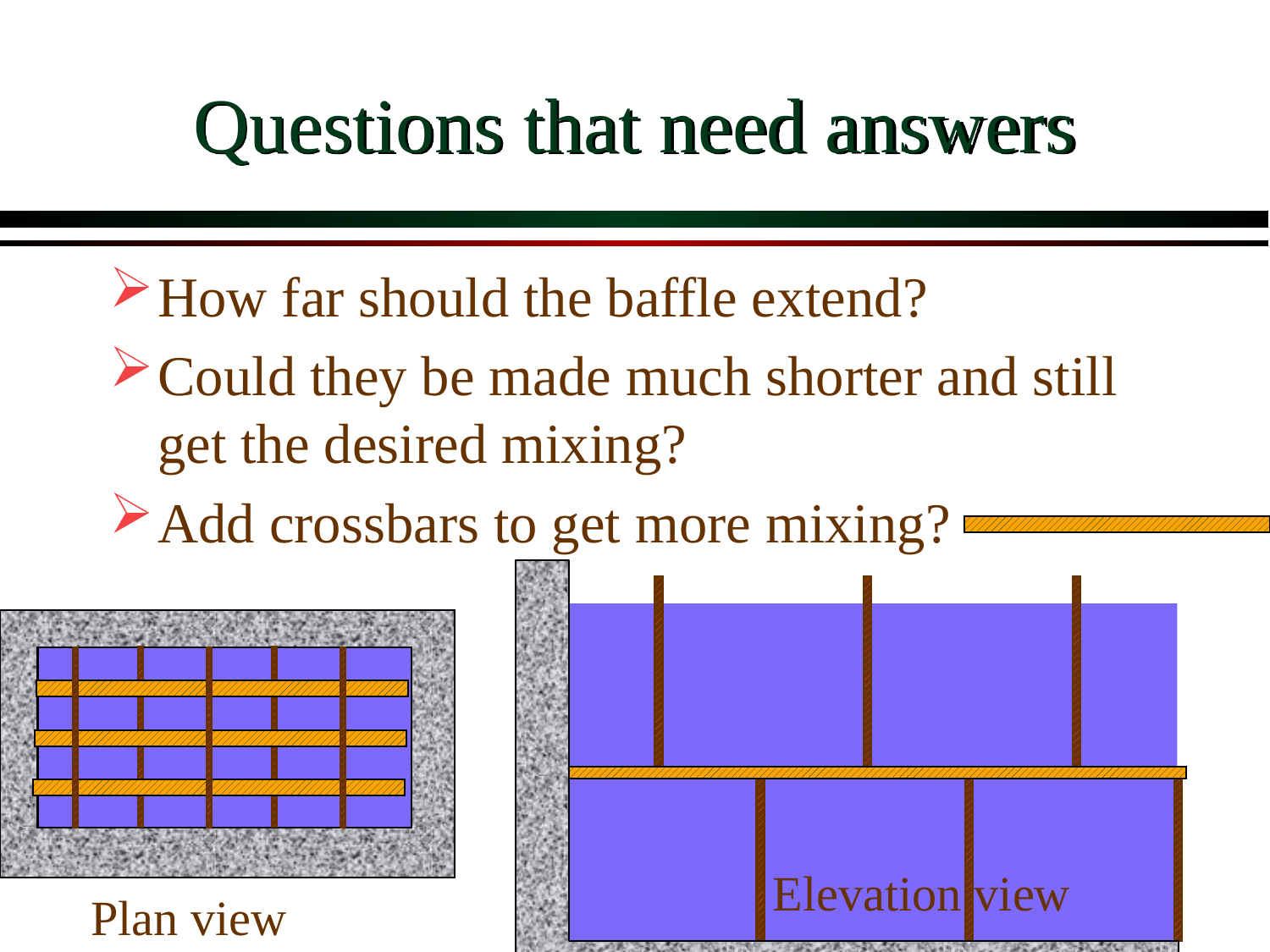

# Questions that need answers
How far should the baffle extend?
Could they be made much shorter and still get the desired mixing?
Add crossbars to get more mixing?

Elevation view
Plan view